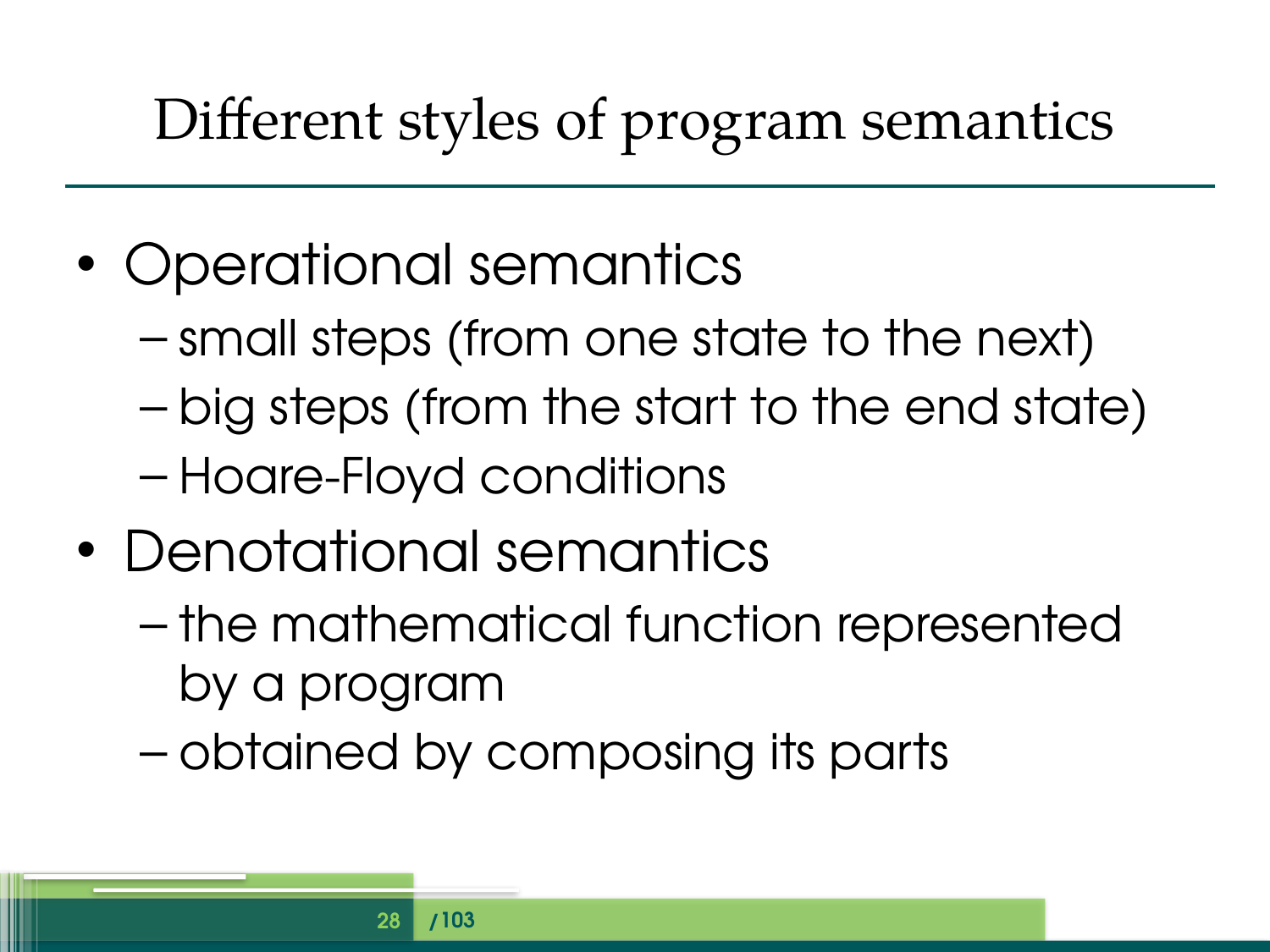

# Different styles of program semantics
Operational semantics
small steps (from one state to the next)
big steps (from the start to the end state)
Hoare-Floyd conditions
Denotational semantics
the mathematical function represented by a program
obtained by composing its parts
/103
28